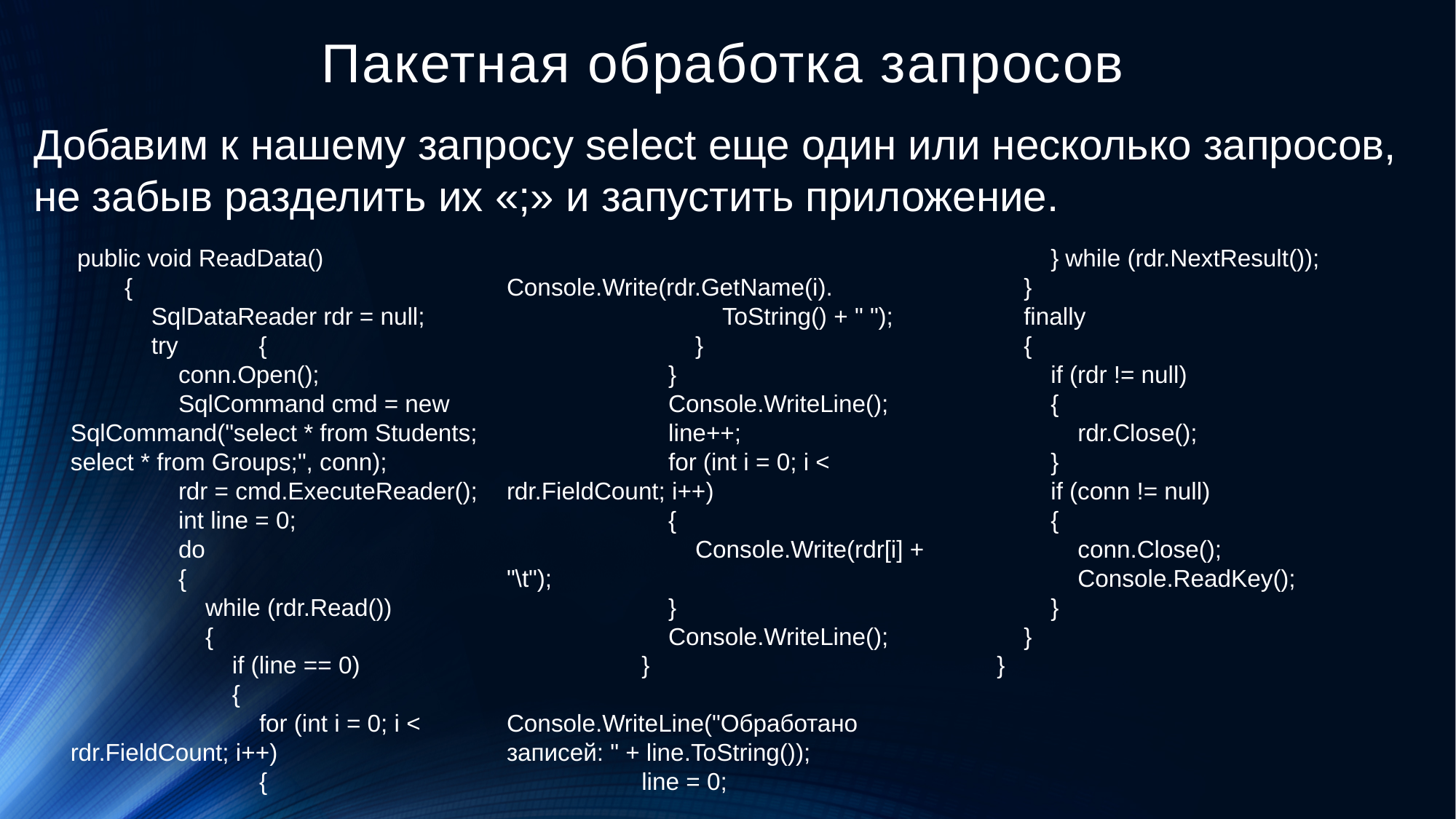

# Пакетная обработка запросов
Добавим к нашему запросу select еще один или несколько запросов, не забыв разделить их «;» и запустить приложение.
 public void ReadData()
        {
            SqlDataReader rdr = null;
            try            {
                conn.Open();
                SqlCommand cmd = new SqlCommand("select * from Students; select * from Groups;", conn);
                rdr = cmd.ExecuteReader();
                int line = 0;
                do
                {
                    while (rdr.Read())
                    {
                        if (line == 0)
                        {
                            for (int i = 0; i < rdr.FieldCount; i++)
                            {
                              Console.Write(rdr.GetName(i).
                                ToString() + " ");
                            }
                        }
                        Console.WriteLine();
                        line++;
                        for (int i = 0; i < rdr.FieldCount; i++)
                        {
                            Console.Write(rdr[i] + "\t");
                        }
                        Console.WriteLine();
                    }
                    Console.WriteLine("Обработано записей: " + line.ToString());
                    line = 0;
                } while (rdr.NextResult());
            }
            finally
            {
                if (rdr != null)
                {
                    rdr.Close();
                }
                if (conn != null)
                {
                    conn.Close();
                    Console.ReadKey();
                }
            }
        }